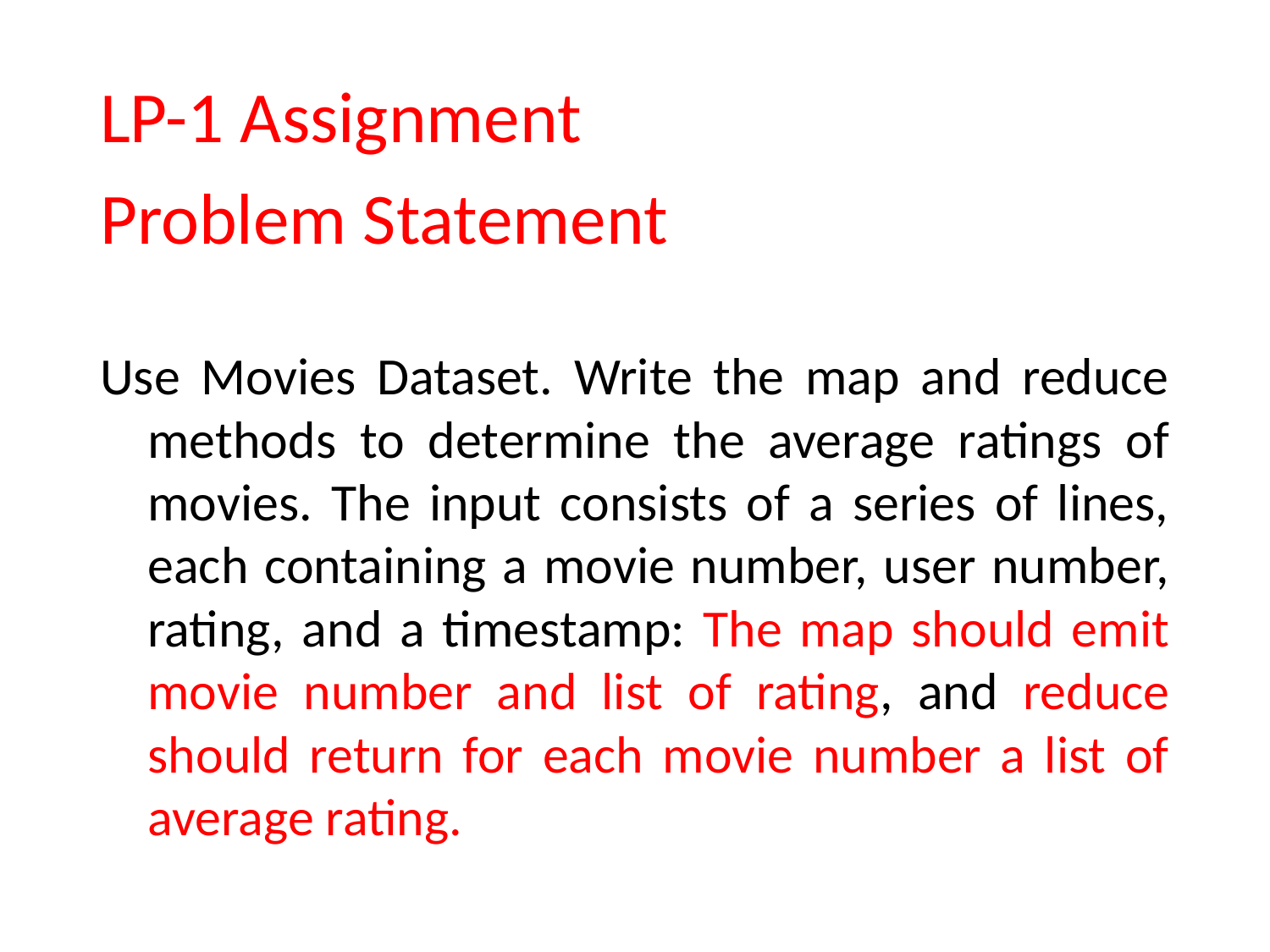

LP-1 Assignment
Problem Statement

Use Movies Dataset. Write the map and reduce methods to determine the average ratings of movies. The input consists of a series of lines, each containing a movie number, user number, rating, and a timestamp: The map should emit movie number and list of rating, and reduce should return for each movie number a list of average rating.